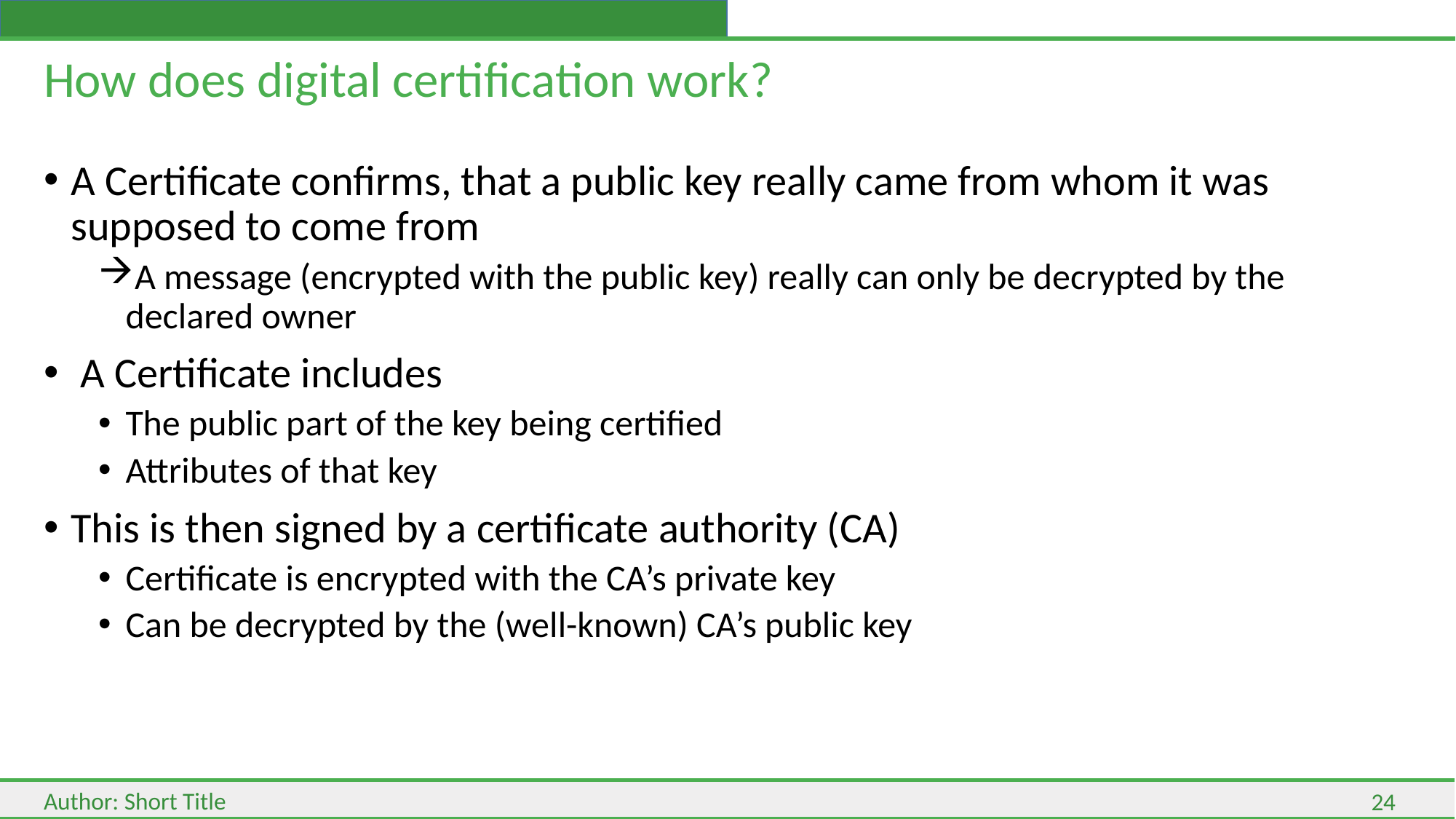

# How does digital certification work?
A Certificate confirms, that a public key really came from whom it was supposed to come from
A message (encrypted with the public key) really can only be decrypted by the declared owner
 A Certificate includes
The public part of the key being certified
Attributes of that key
This is then signed by a certificate authority (CA)
Certificate is encrypted with the CA’s private key
Can be decrypted by the (well-known) CA’s public key
24
Author: Short Title